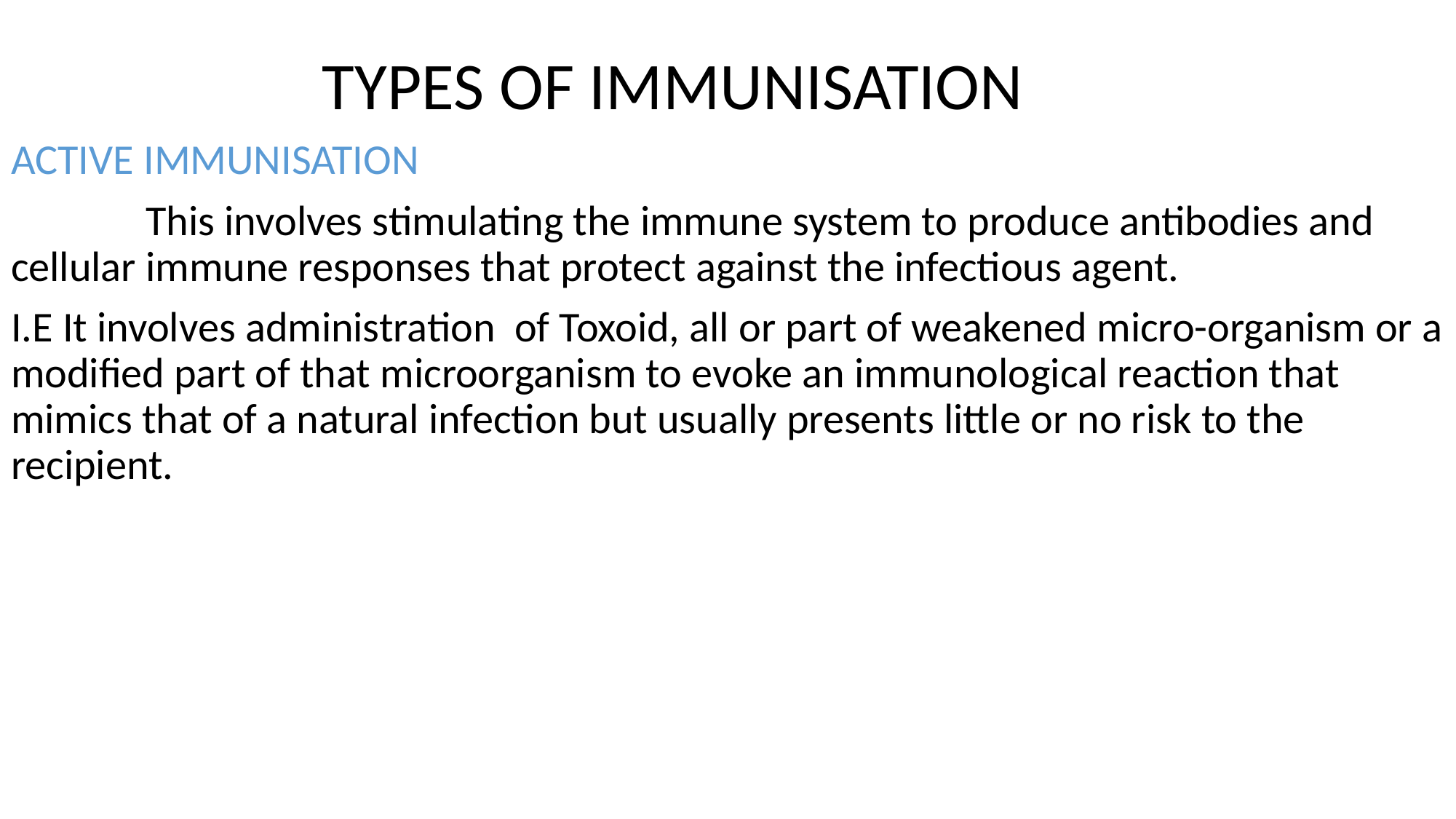

# TYPES OF IMMUNISATION
ACTIVE IMMUNISATION
              This involves stimulating the immune system to produce antibodies and cellular immune responses that protect against the infectious agent.
I.E It involves administration  of Toxoid, all or part of weakened micro-organism or a modified part of that microorganism to evoke an immunological reaction that mimics that of a natural infection but usually presents little or no risk to the recipient.